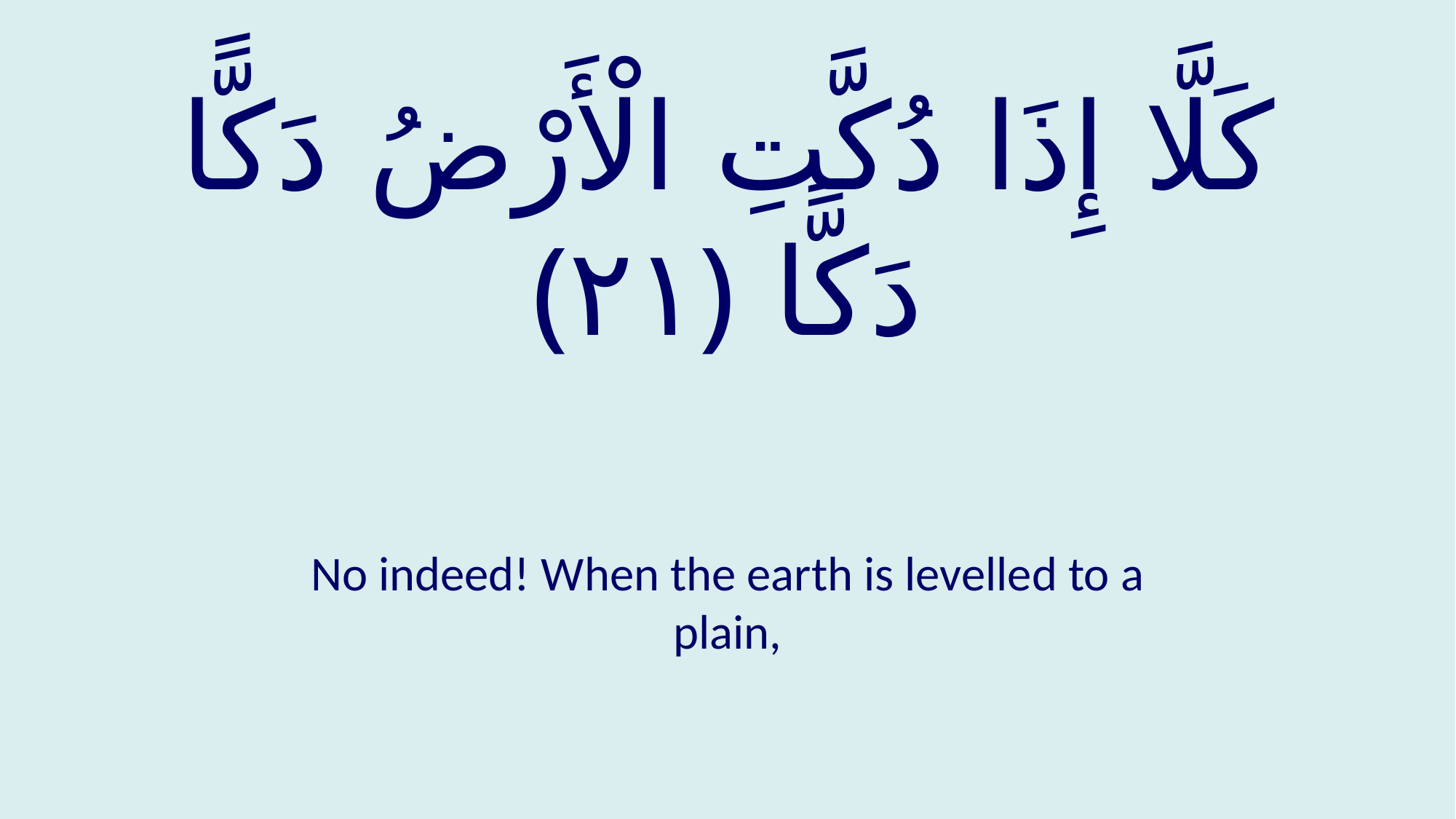

# كَلَّا إِذَا دُكَّتِ الْأَرْضُ دَكًّا دَكًّا ‎﴿٢١﴾
No indeed! When the earth is levelled to a plain,